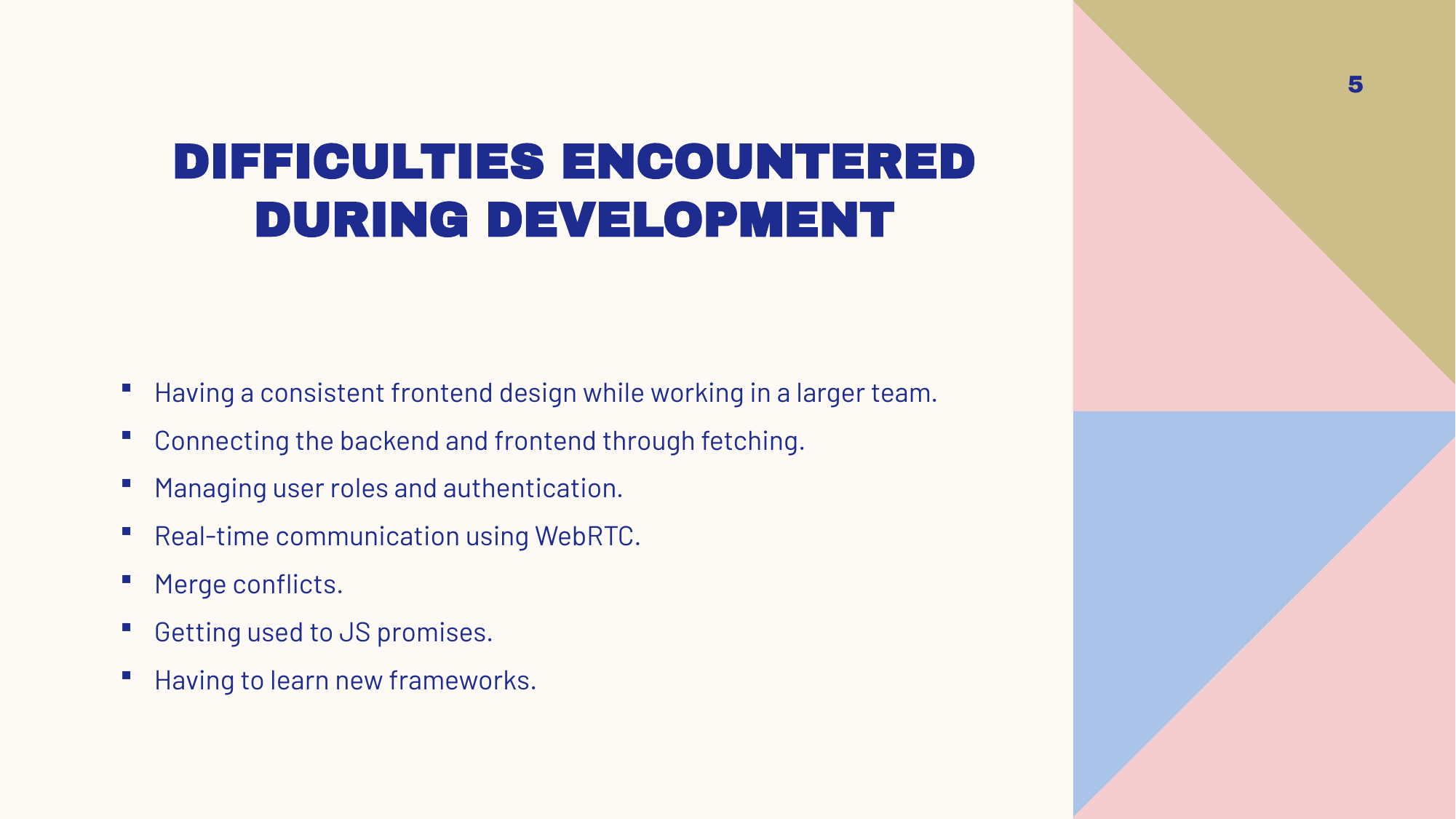

5
# Difficulties encountered during development
Having a consistent frontend design while working in a larger team.
Connecting the backend and frontend through fetching.
Managing user roles and authentication.
Real-time communication using WebRTC.
Merge conflicts.
Getting used to JS promises.
Having to learn new frameworks.